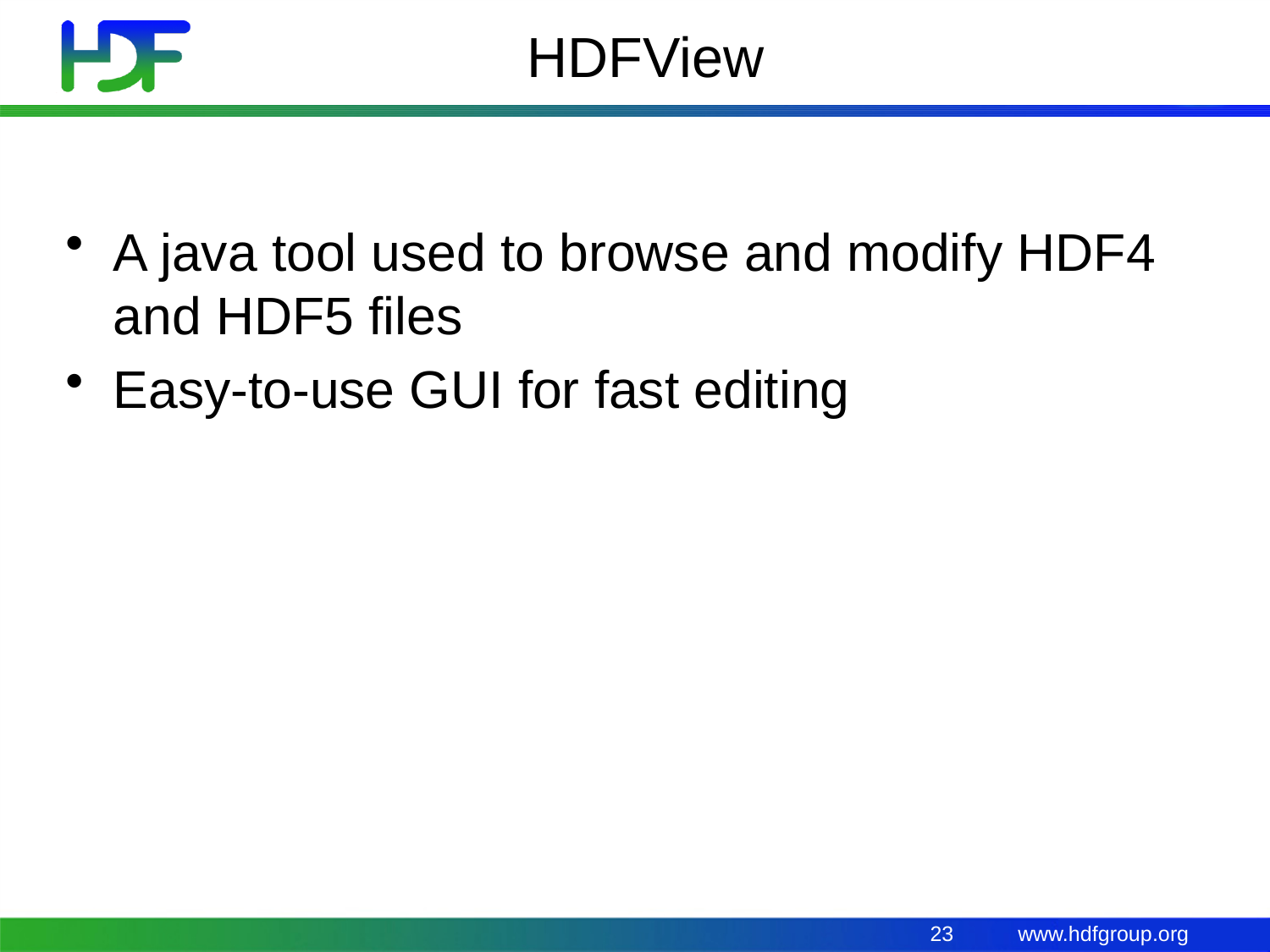

# HDFView

A java tool used to browse and modify HDF4 and HDF5 files
Easy-to-use GUI for fast editing
23